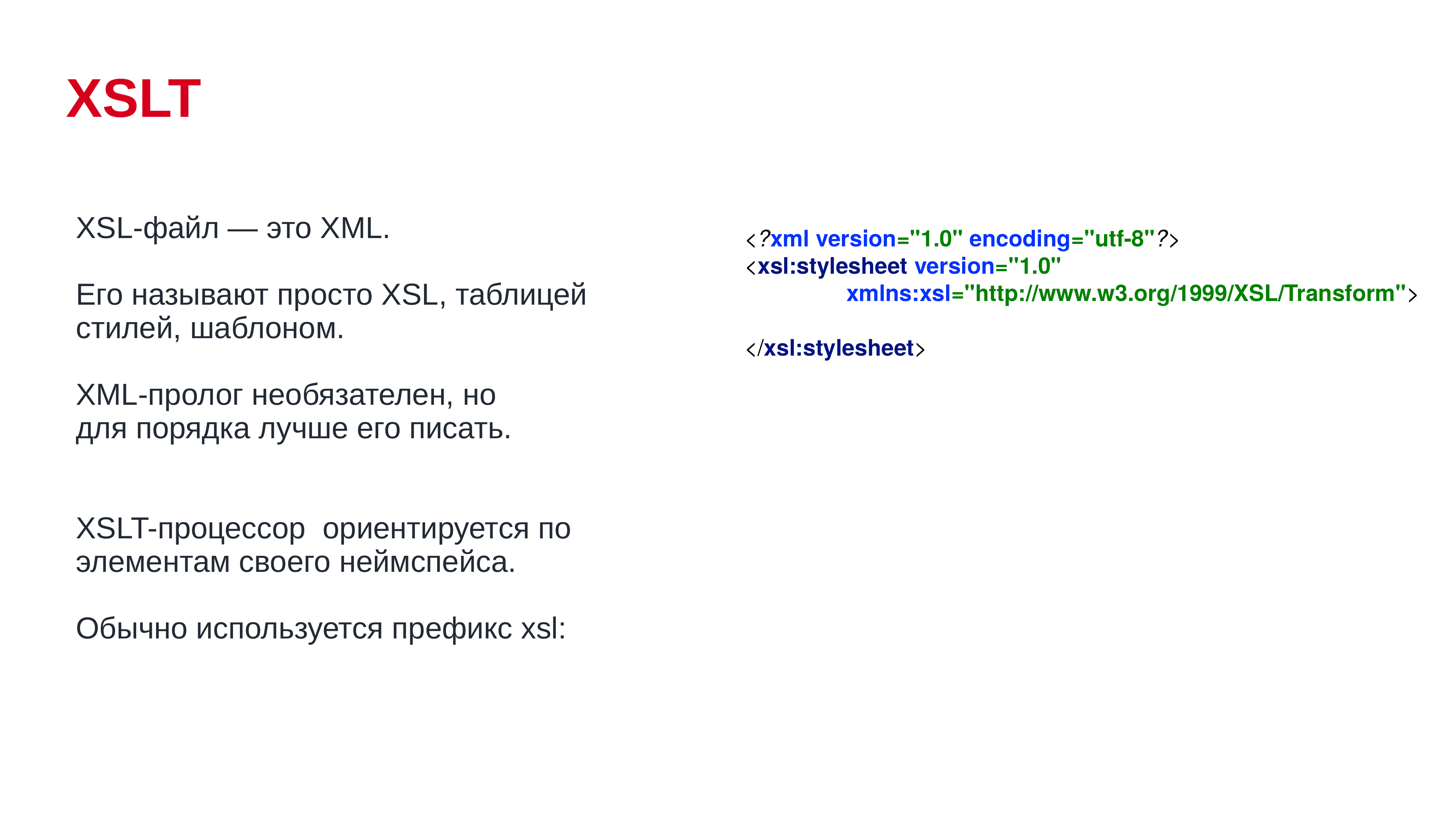

XSLT
XSL-файл — это XML.

Его называют просто XSL, таблицей стилей, шаблоном.

XML-пролог необязателен, но для порядка лучше его писать.

XSLT-процессор  ориентируется по элементам своего неймспейса.

Обычно используется префикс xsl:
<?xml version="1.0" encoding="utf-8"?>
<xsl:stylesheet version="1.0"
                xmlns:xsl="http://www.w3.org/1999/XSL/Transform">

</xsl:stylesheet>
49